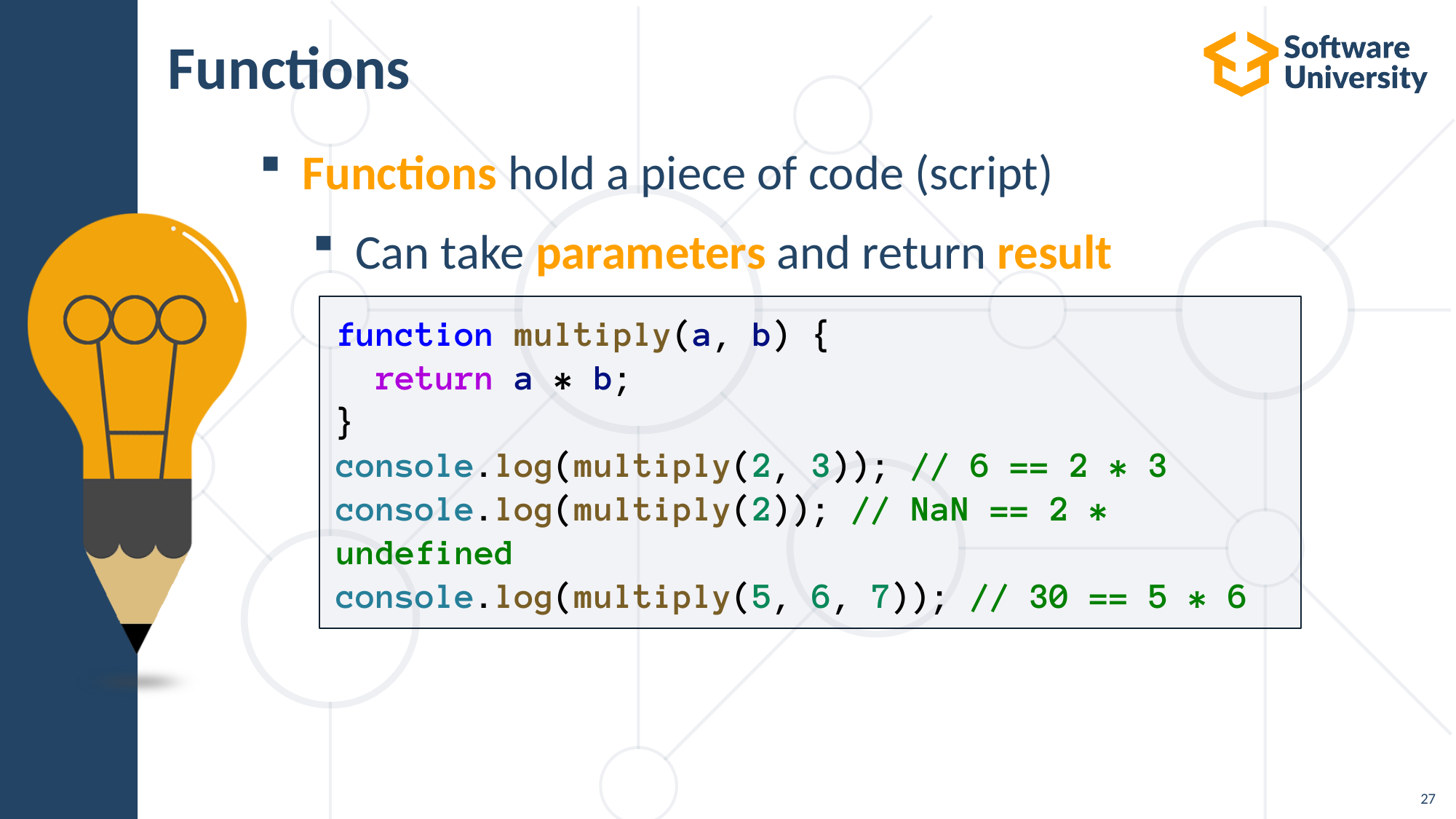

# Functions
Functions hold a piece of code (script)
Can take parameters and return result

function multiply(a, b) {
  return a * b;
}
console.log(multiply(2, 3)); // 6 == 2 * 3
console.log(multiply(2)); // NaN == 2 * undefined
console.log(multiply(5, 6, 7)); // 30 == 5 * 6
27